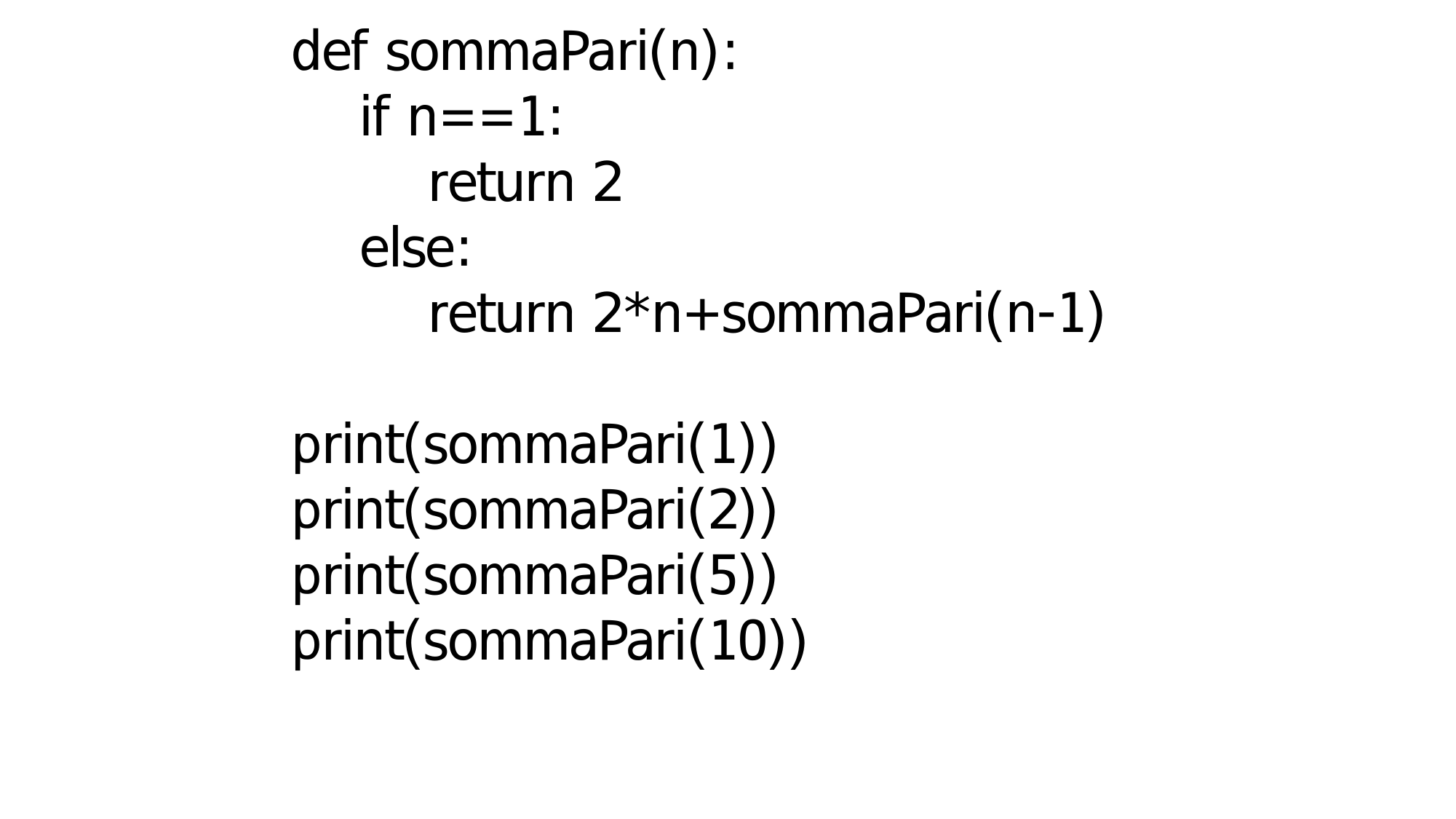

def sommaPari(n):
    if n==1:
        return 2
    else:
        return 2*n+sommaPari(n-1)

print(sommaPari(1))
print(sommaPari(2))
print(sommaPari(5))
print(sommaPari(10))